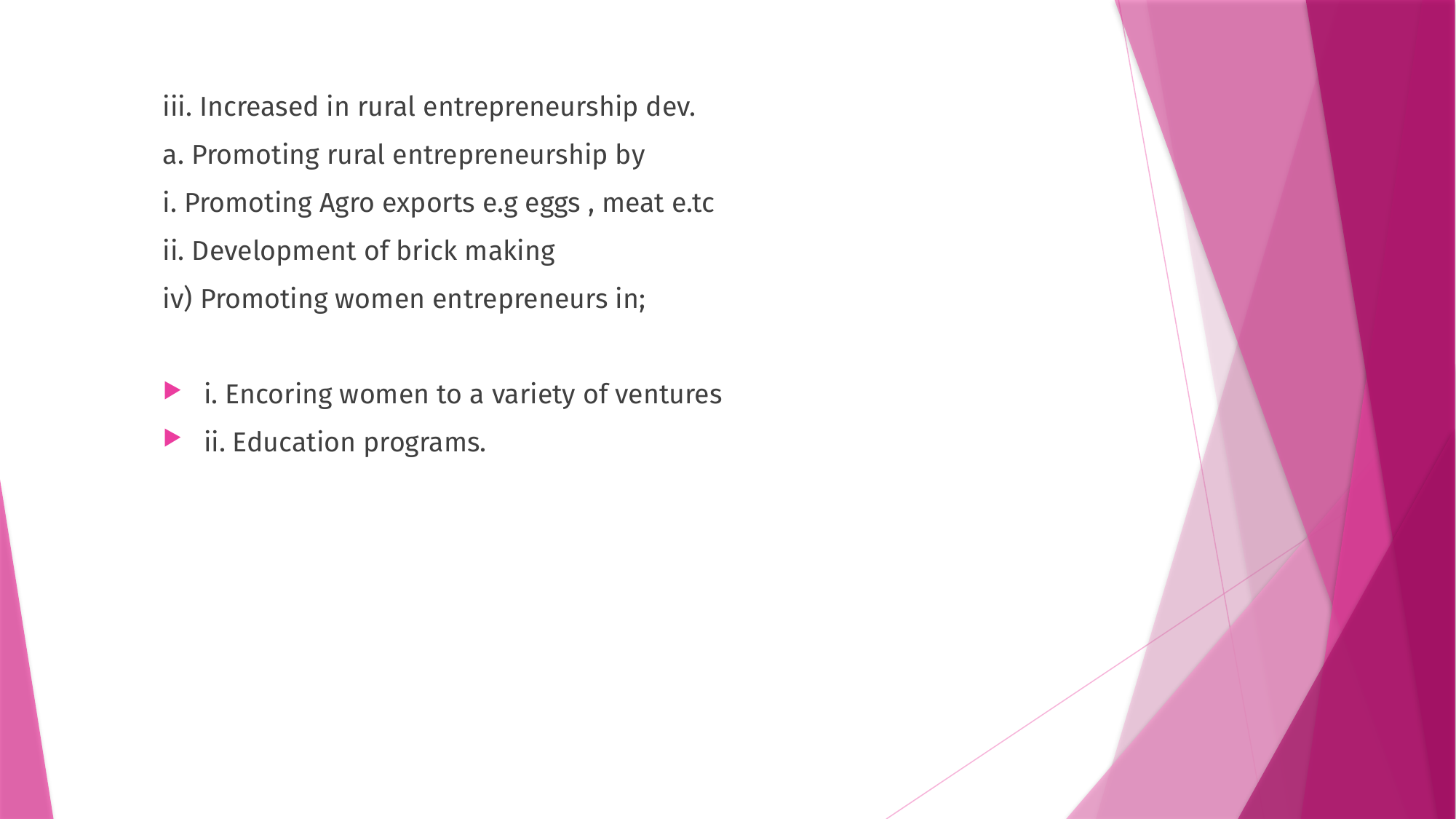

#
iii. Increased in rural entrepreneurship dev.
a. Promoting rural entrepreneurship by
i. Promoting Agro exports e.g eggs , meat e.tc
ii. Development of brick making
iv) Promoting women entrepreneurs in;

i. Encoring women to a variety of ventures
ii. Education programs.